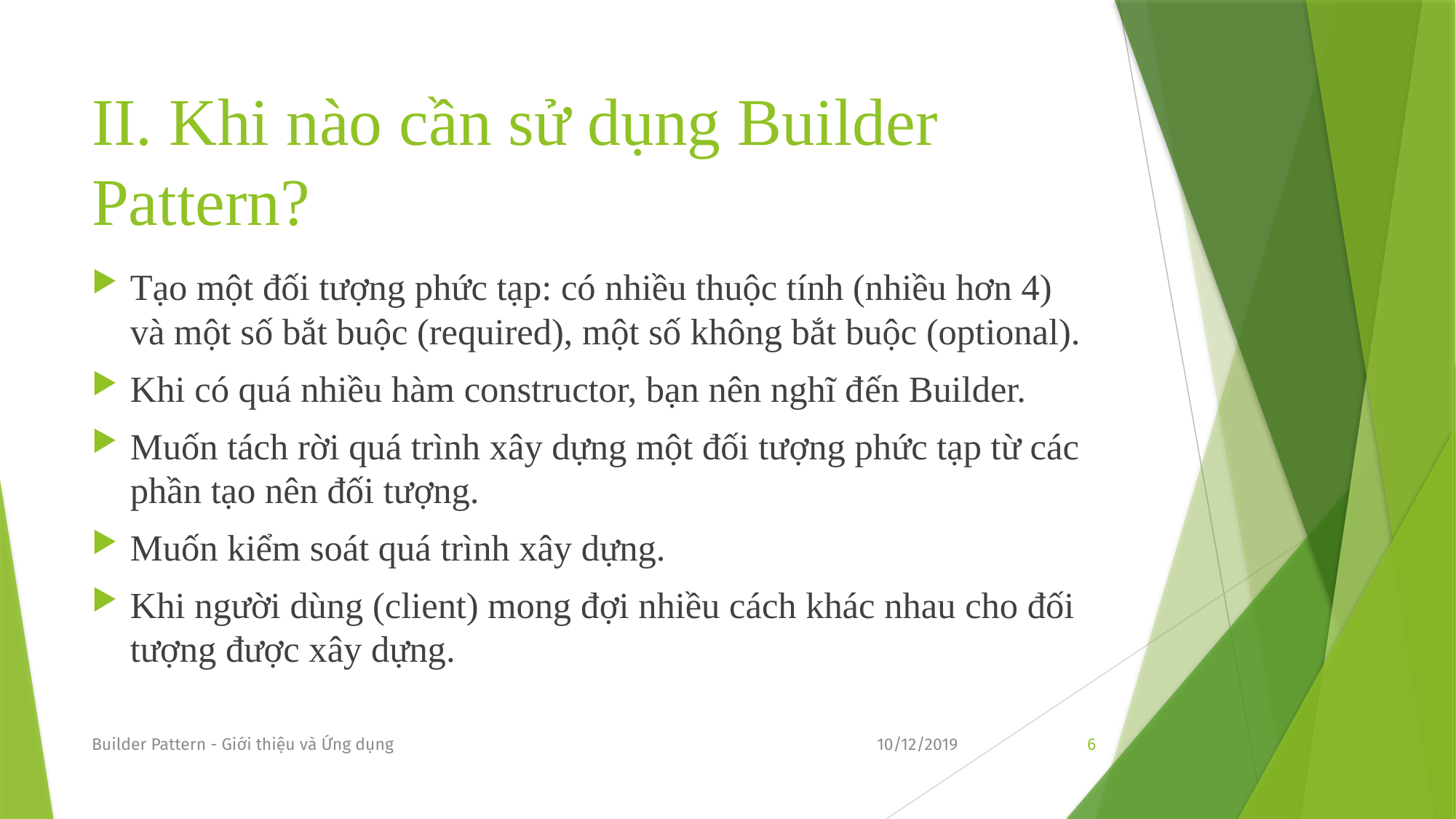

# II. Khi nào cần sử dụng Builder Pattern?
Tạo một đối tượng phức tạp: có nhiều thuộc tính (nhiều hơn 4) và một số bắt buộc (required), một số không bắt buộc (optional).
Khi có quá nhiều hàm constructor, bạn nên nghĩ đến Builder.
Muốn tách rời quá trình xây dựng một đối tượng phức tạp từ các phần tạo nên đối tượng.
Muốn kiểm soát quá trình xây dựng.
Khi người dùng (client) mong đợi nhiều cách khác nhau cho đối tượng được xây dựng.

Builder Pattern - Giới thiệu và Ứng dụng
10/12/2019
6